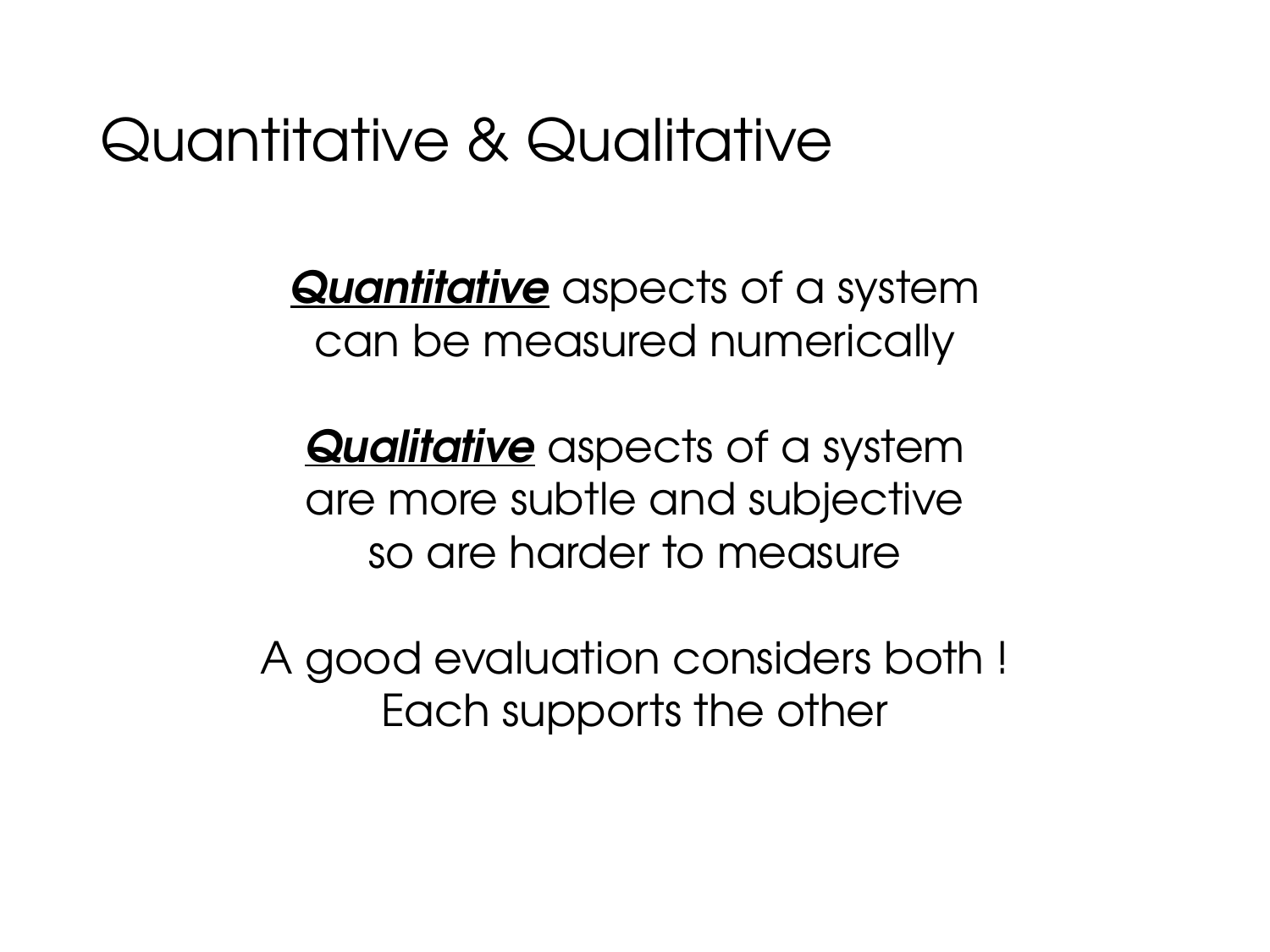

# Quantitative & Qualitative
Quantitative aspects of a system
can be measured numerically

Qualitative aspects of a system
are more subtle and subjective
so are harder to measure

A good evaluation considers both !
Each supports the other